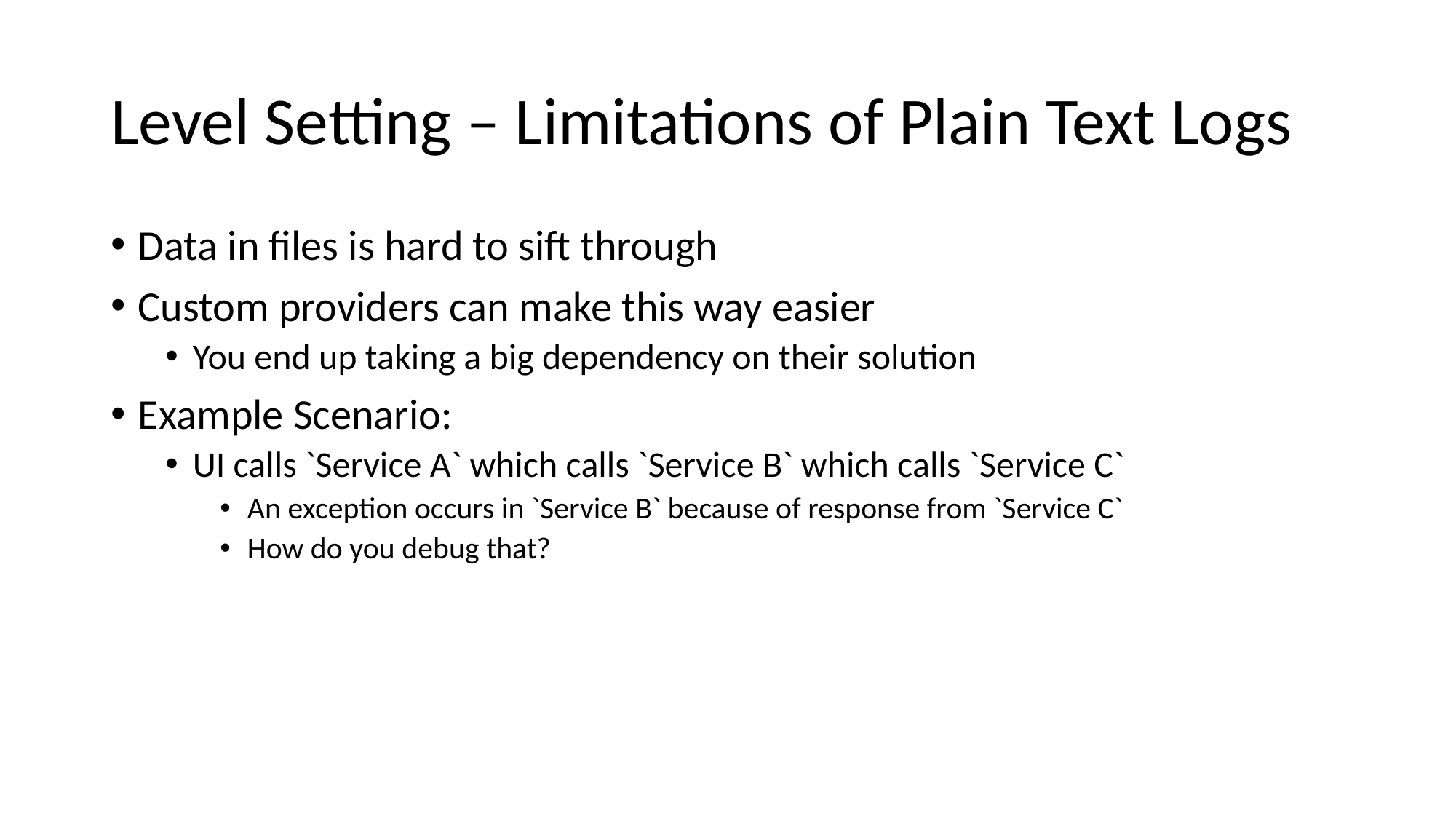

# Level Setting – Limitations of Plain Text Logs
Data in files is hard to sift through
Custom providers can make this way easier
You end up taking a big dependency on their solution
Example Scenario:
UI calls `Service A` which calls `Service B` which calls `Service C`
An exception occurs in `Service B` because of response from `Service C`
How do you debug that?